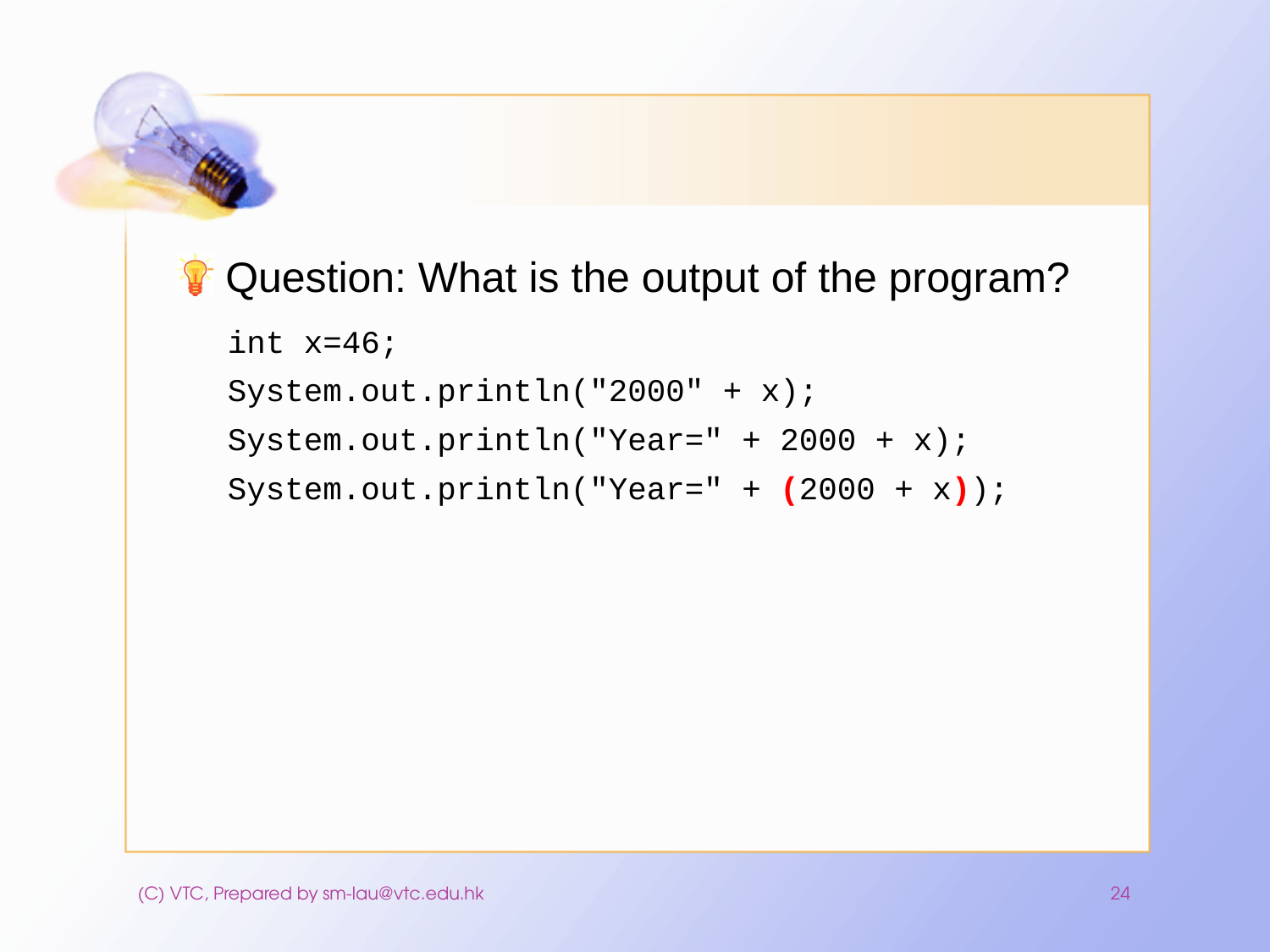

#
Question: What is the output of the program?
int x=46;
System.out.println("2000" + x);
System.out.println("Year=" + 2000 + x);
System.out.println("Year=" + (2000 + x));

(C) VTC, Prepared by sm-lau@vtc.edu.hk
24